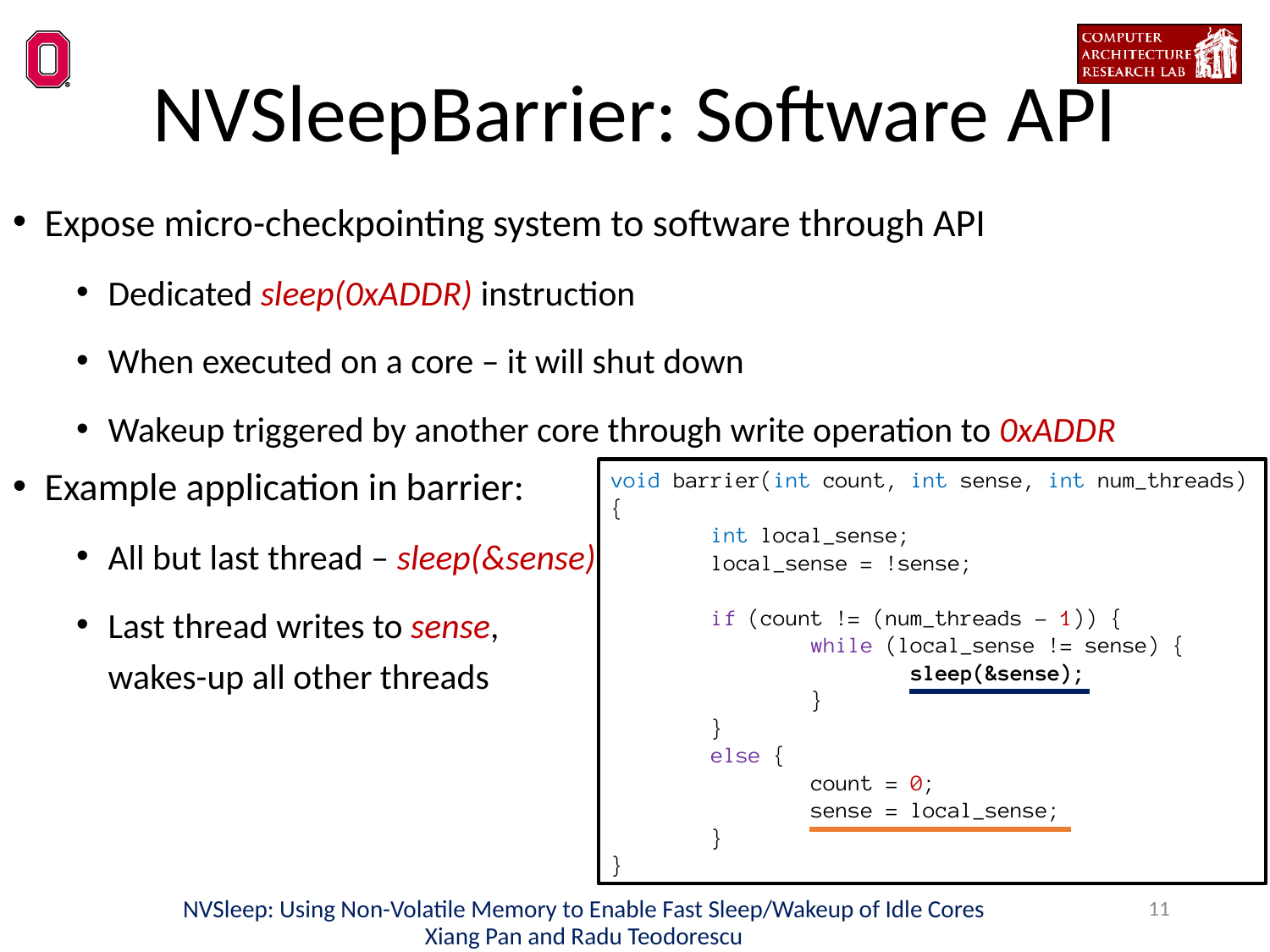

NVSleepBarrier: Software API
Expose micro-checkpointing system to software through API
Dedicated sleep(0xADDR) instruction
When executed on a core – it will shut down
Wakeup triggered by another core through write operation to 0xADDR
Example application in barrier:
All but last thread – sleep(&sense)
Last thread writes to sense, wakes-up all other threads
void barrier(int count, int sense, int num_threads)
{
        int local_sense;
        local_sense = !sense;

        if (count != (num_threads - 1)) {
                while (local_sense != sense) {
                        sleep(&sense);
                }
        }
        else {
                count = 0;
                sense = local_sense;
        }
}
11
NVSleep: Using Non-Volatile Memory to Enable Fast Sleep/Wakeup of Idle Cores
Xiang Pan and Radu Teodorescu